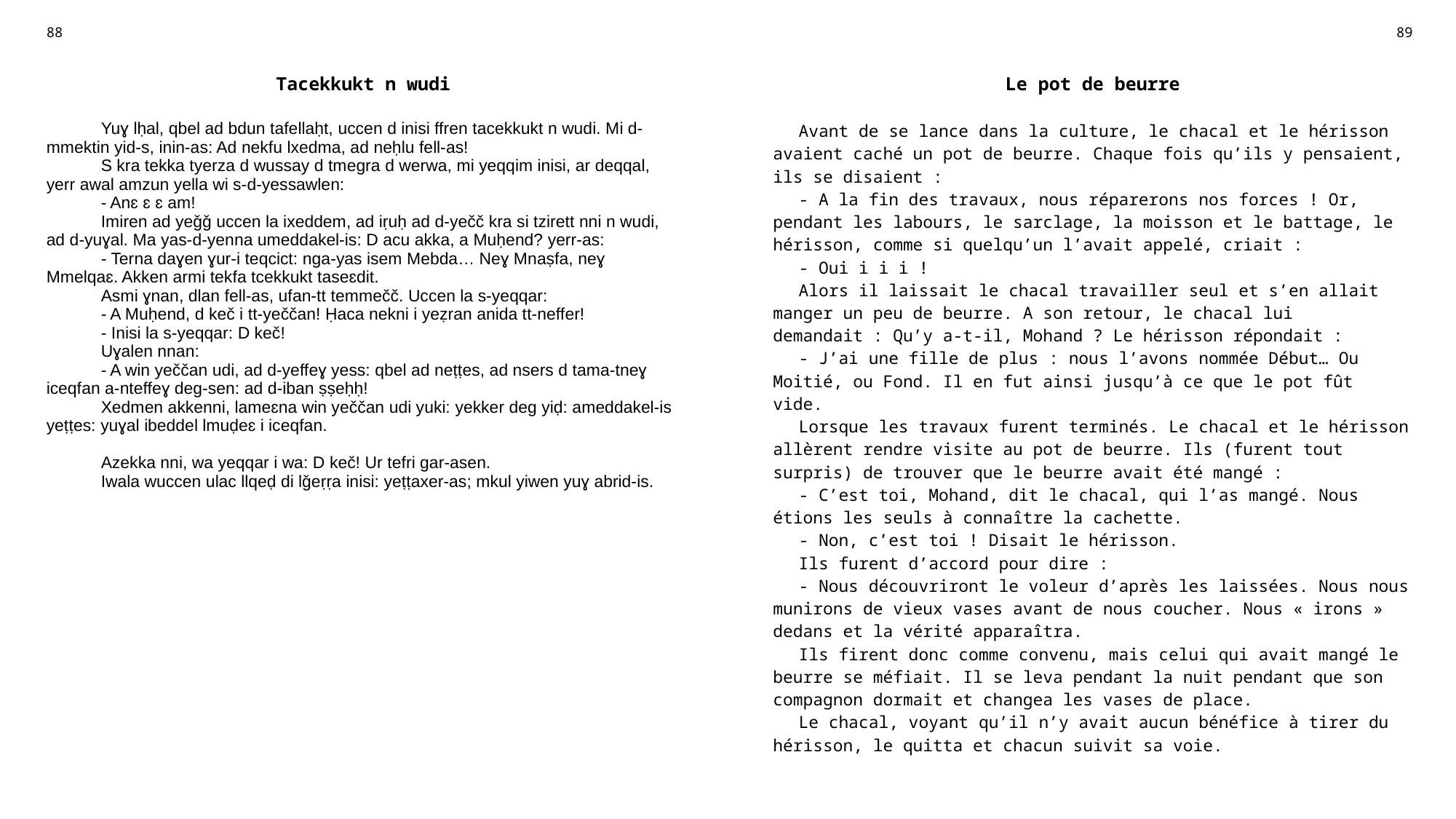

| 88 |  | 89 |
| --- | --- | --- |
| Tacekkukt n wudi |  | Le pot de beurre |
| Yuɣ lḥal, qbel ad bdun tafellaḥt, uccen d inisi ffren tacekkukt n wudi. Mi d-mmektin yid-s, inin-as: Ad nekfu lxedma, ad neḥlu fell-as! S kra tekka tyerza d wussay d tmegra d werwa, mi yeqqim inisi, ar deqqal, yerr awal amzun yella wi s-d-yessawlen: - Anɛ ɛ ɛ am! Imiren ad yeǧǧ uccen la ixeddem, ad iṛuḥ ad d-yečč kra si tzirett nni n wudi, ad d-yuɣal. Ma yas-d-yenna umeddakel-is: D acu akka, a Muḥend? yerr-as: - Terna daɣen ɣur-i teqcict: nga-yas isem Mebda… Neɣ Mnaṣfa, neɣ Mmelqaɛ. Akken armi tekfa tcekkukt taseɛdit. Asmi ɣnan, dlan fell-as, ufan-tt temmečč. Uccen la s-yeqqar: - A Muḥend, d keč i tt-yeččan! Ḥaca nekni i yeẓran anida tt-neffer! - Inisi la s-yeqqar: D keč! Uɣalen nnan: - A win yeččan udi, ad d-yeffeɣ yess: qbel ad neṭṭes, ad nsers d tama-tneɣ iceqfan a-nteffeɣ deg-sen: ad d-iban ṣṣeḥḥ! Xedmen akkenni, lameɛna win yeččan udi yuki: yekker deg yiḍ: ameddakel-is yeṭṭes: yuɣal ibeddel lmuḍeɛ i iceqfan. Azekka nni, wa yeqqar i wa: D keč! Ur tefri gar-asen. Iwala wuccen ulac llqeḍ di lǧeṛṛa inisi: yeṭṭaxer-as; mkul yiwen yuɣ abrid-is. |  | Avant de se lance dans la culture, le chacal et le hérisson avaient caché un pot de beurre. Chaque fois qu’ils y pensaient, ils se disaient : - A la fin des travaux, nous réparerons nos forces ! Or, pendant les labours, le sarclage, la moisson et le battage, le hérisson, comme si quelqu’un l’avait appelé, criait : - Oui i i i ! Alors il laissait le chacal travailler seul et s’en allait manger un peu de beurre. A son retour, le chacal lui demandait : Qu’y a-t-il, Mohand ? Le hérisson répondait : - J’ai une fille de plus : nous l’avons nommée Début… Ou Moitié, ou Fond. Il en fut ainsi jusqu’à ce que le pot fût vide. Lorsque les travaux furent terminés. Le chacal et le hérisson allèrent rendre visite au pot de beurre. Ils (furent tout surpris) de trouver que le beurre avait été mangé : - C’est toi, Mohand, dit le chacal, qui l’as mangé. Nous étions les seuls à connaître la cachette. - Non, c’est toi ! Disait le hérisson. Ils furent d’accord pour dire : - Nous découvriront le voleur d’après les laissées. Nous nous munirons de vieux vases avant de nous coucher. Nous « irons » dedans et la vérité apparaîtra. Ils firent donc comme convenu, mais celui qui avait mangé le beurre se méfiait. Il se leva pendant la nuit pendant que son compagnon dormait et changea les vases de place. Le chacal, voyant qu’il n’y avait aucun bénéfice à tirer du hérisson, le quitta et chacun suivit sa voie. |